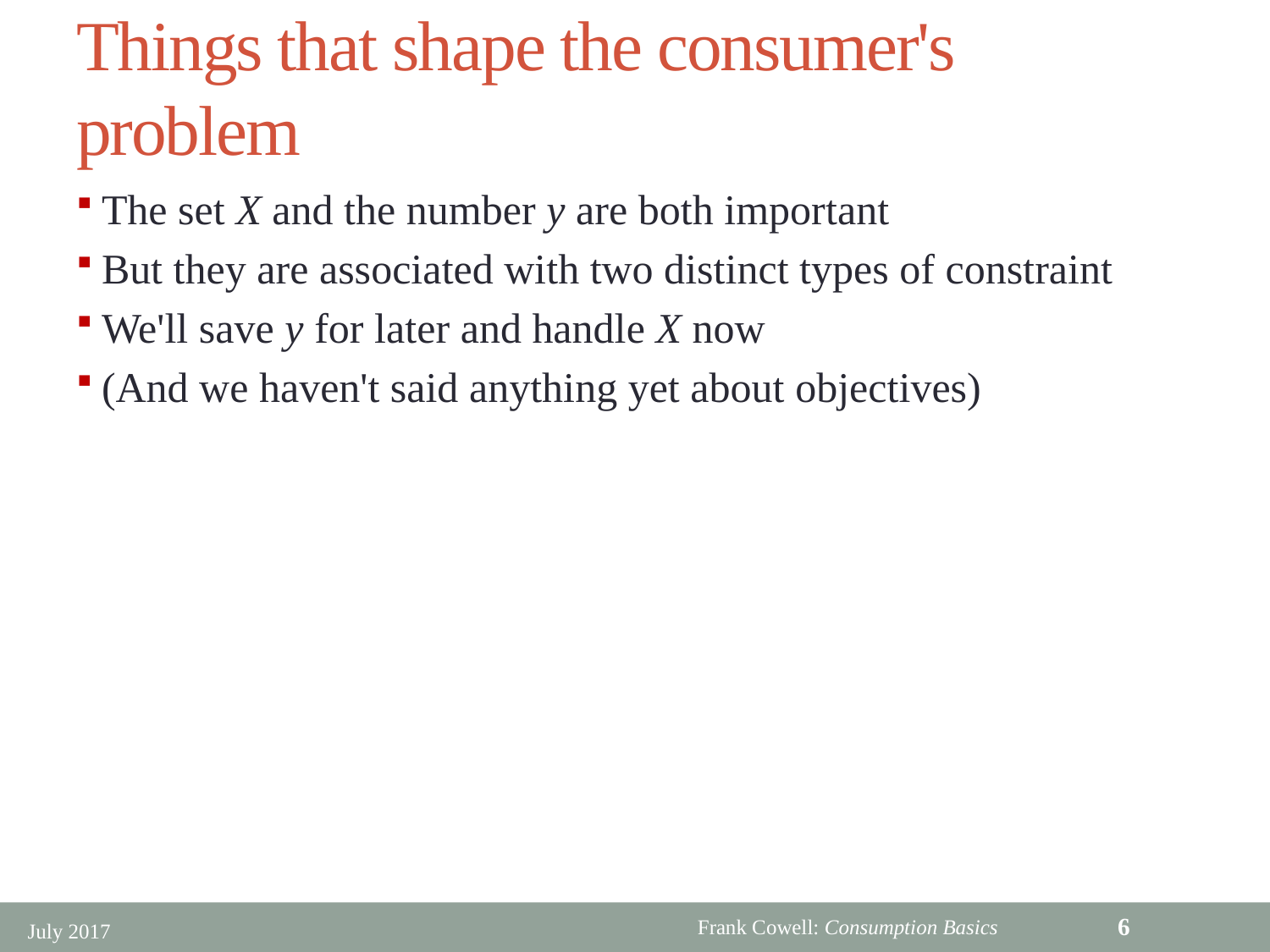

# Things that shape the consumer's problem
The set X and the number y are both important
But they are associated with two distinct types of constraint
We'll save y for later and handle X now
(And we haven't said anything yet about objectives)
6
July 2017